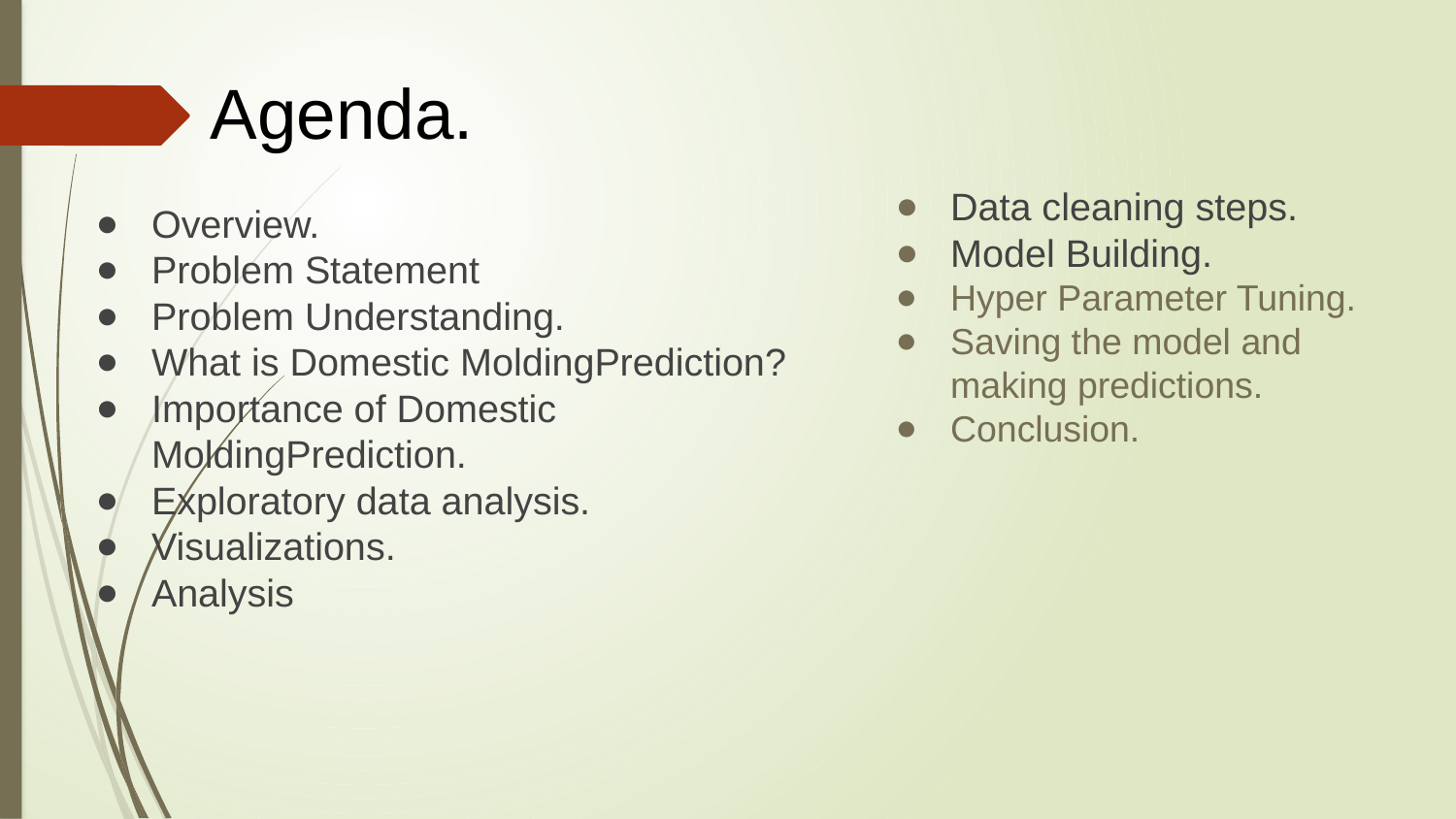

# Agenda.
Data cleaning steps.
Model Building.
Hyper Parameter Tuning.
Saving the model and making predictions.
Conclusion.

Overview.
Problem Statement
Problem Understanding.
What is Domestic MoldingPrediction?
Importance of Domestic MoldingPrediction.
Exploratory data analysis.
Visualizations.
Analysis